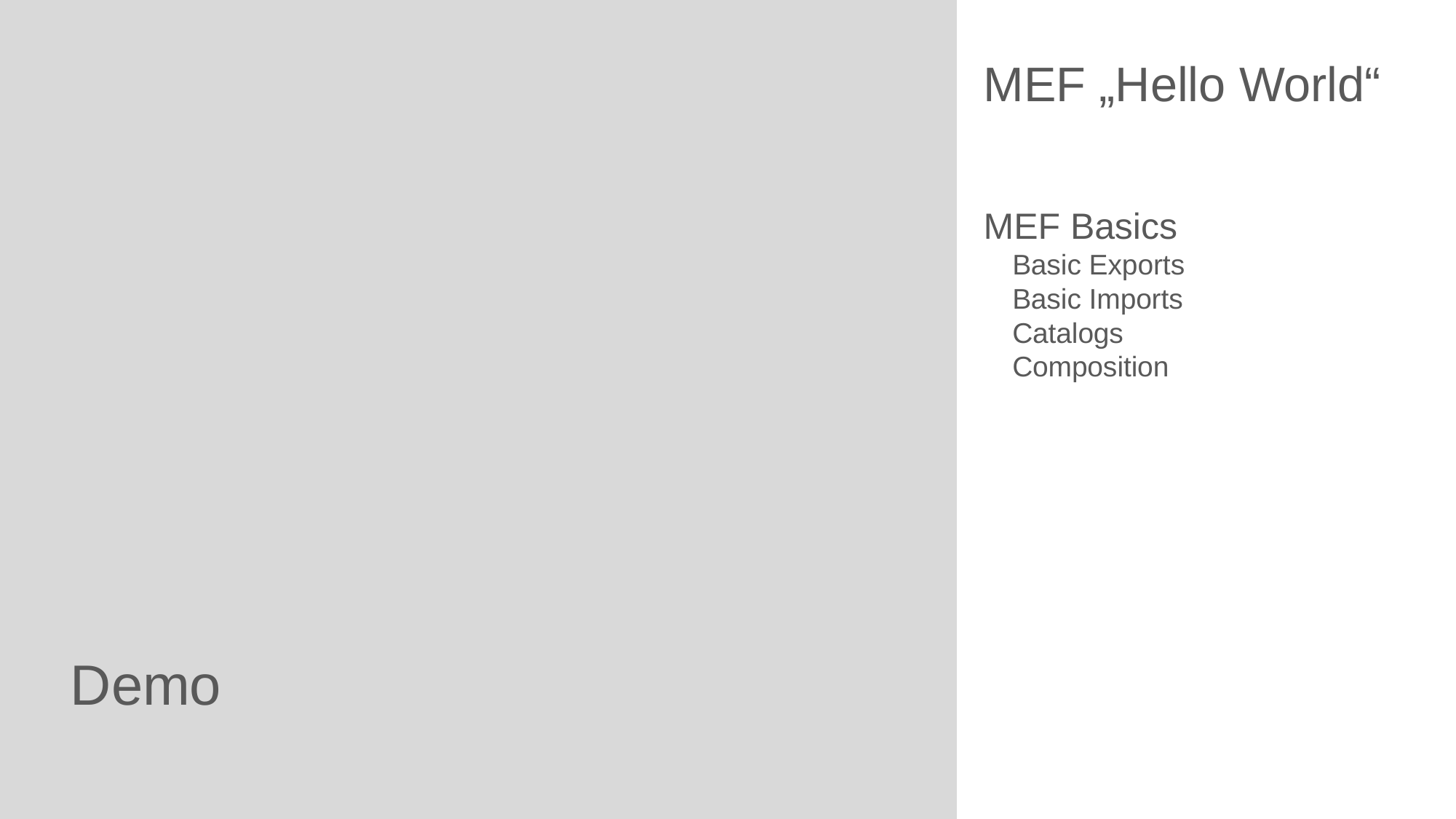

MEF „Hello World“
MEF Basics
Basic Exports
Basic Imports
Catalogs
Composition